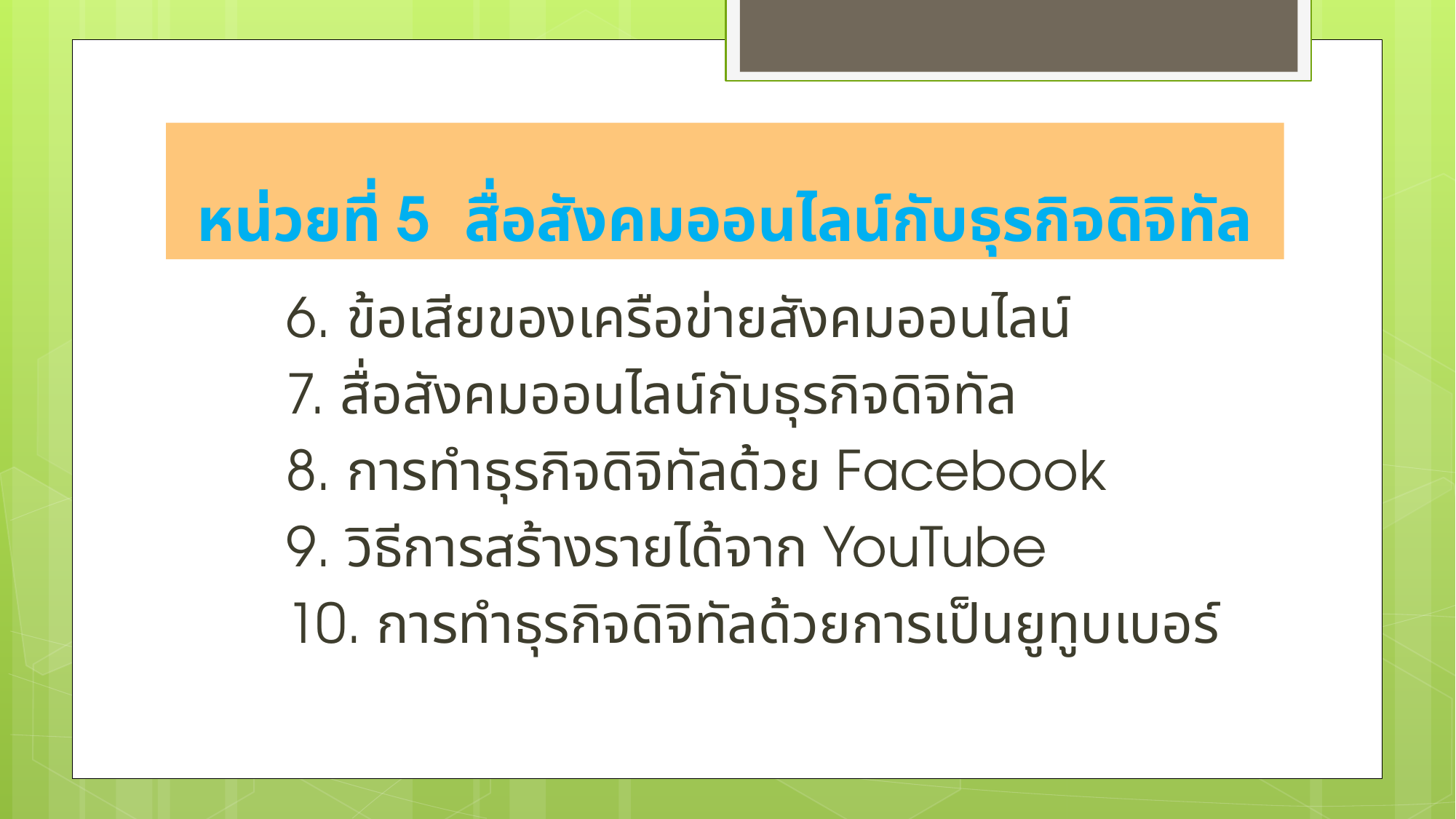

# หน่วยที่ 5  สื่อสังคมออนไลน์กับธุรกิจดิจิทัล
	6. ข้อเสียของเครือข่ายสังคมออนไลน์
	7. สื่อสังคมออนไลน์กับธุรกิจดิจิทัล
	8. การทำธุรกิจดิจิทัลด้วย Facebook
	9. วิธีการสร้างรายได้จาก YouTube
	10. การทำธุรกิจดิจิทัลด้วยการเป็นยูทูบเบอร์